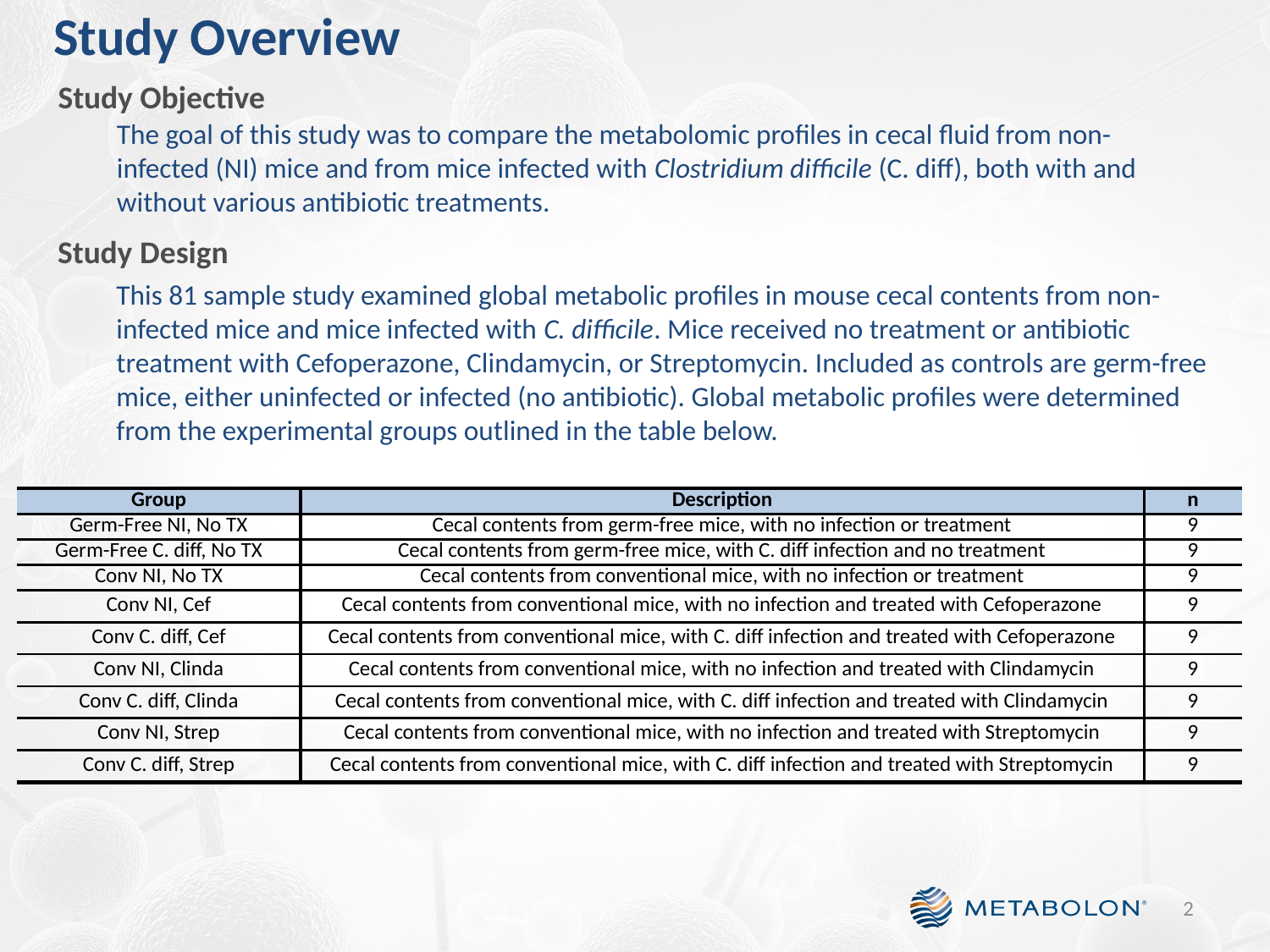

# Study Overview
Study Objective
The goal of this study was to compare the metabolomic profiles in cecal fluid from non-infected (NI) mice and from mice infected with Clostridium difficile (C. diff), both with and without various antibiotic treatments.
Study Design
This 81 sample study examined global metabolic profiles in mouse cecal contents from non-infected mice and mice infected with C. difficile. Mice received no treatment or antibiotic treatment with Cefoperazone, Clindamycin, or Streptomycin. Included as controls are germ-free mice, either uninfected or infected (no antibiotic). Global metabolic profiles were determined from the experimental groups outlined in the table below.

| Group | Description | n |
| --- | --- | --- |
| Germ-Free NI, No TX | Cecal contents from germ-free mice, with no infection or treatment | 9 |
| Germ-Free C. diff, No TX | Cecal contents from germ-free mice, with C. diff infection and no treatment | 9 |
| Conv NI, No TX | Cecal contents from conventional mice, with no infection or treatment | 9 |
| Conv NI, Cef | Cecal contents from conventional mice, with no infection and treated with Cefoperazone | 9 |
| Conv C. diff, Cef | Cecal contents from conventional mice, with C. diff infection and treated with Cefoperazone | 9 |
| Conv NI, Clinda | Cecal contents from conventional mice, with no infection and treated with Clindamycin | 9 |
| Conv C. diff, Clinda | Cecal contents from conventional mice, with C. diff infection and treated with Clindamycin | 9 |
| Conv NI, Strep | Cecal contents from conventional mice, with no infection and treated with Streptomycin | 9 |
| Conv C. diff, Strep | Cecal contents from conventional mice, with C. diff infection and treated with Streptomycin | 9 |
2